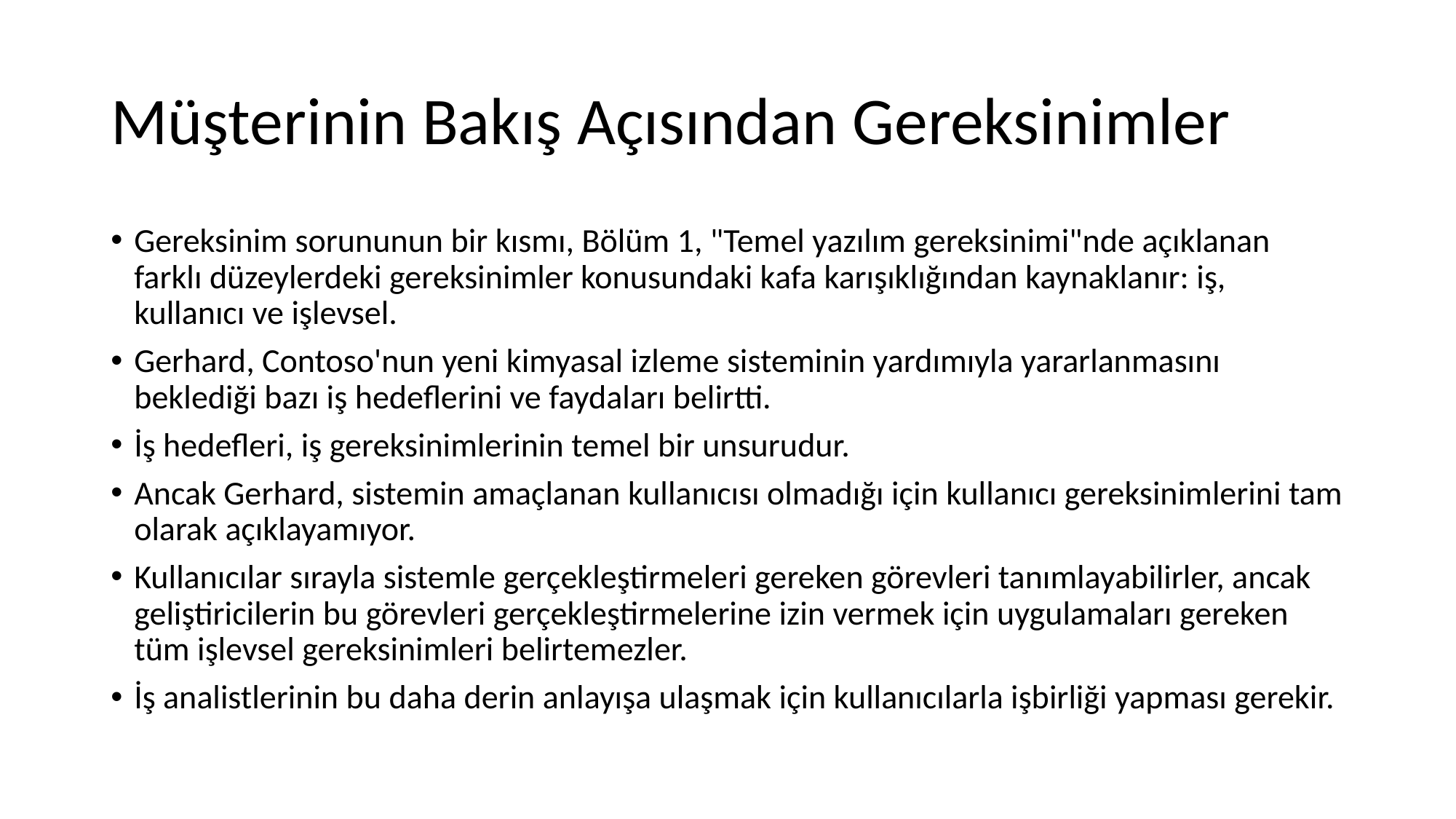

# Müşterinin Bakış Açısından Gereksinimler
Gereksinim sorununun bir kısmı, Bölüm 1, "Temel yazılım gereksinimi"nde açıklanan farklı düzeylerdeki gereksinimler konusundaki kafa karışıklığından kaynaklanır: iş, kullanıcı ve işlevsel.
Gerhard, Contoso'nun yeni kimyasal izleme sisteminin yardımıyla yararlanmasını beklediği bazı iş hedeflerini ve faydaları belirtti.
İş hedefleri, iş gereksinimlerinin temel bir unsurudur.
Ancak Gerhard, sistemin amaçlanan kullanıcısı olmadığı için kullanıcı gereksinimlerini tam olarak açıklayamıyor.
Kullanıcılar sırayla sistemle gerçekleştirmeleri gereken görevleri tanımlayabilirler, ancak geliştiricilerin bu görevleri gerçekleştirmelerine izin vermek için uygulamaları gereken tüm işlevsel gereksinimleri belirtemezler.
İş analistlerinin bu daha derin anlayışa ulaşmak için kullanıcılarla işbirliği yapması gerekir.